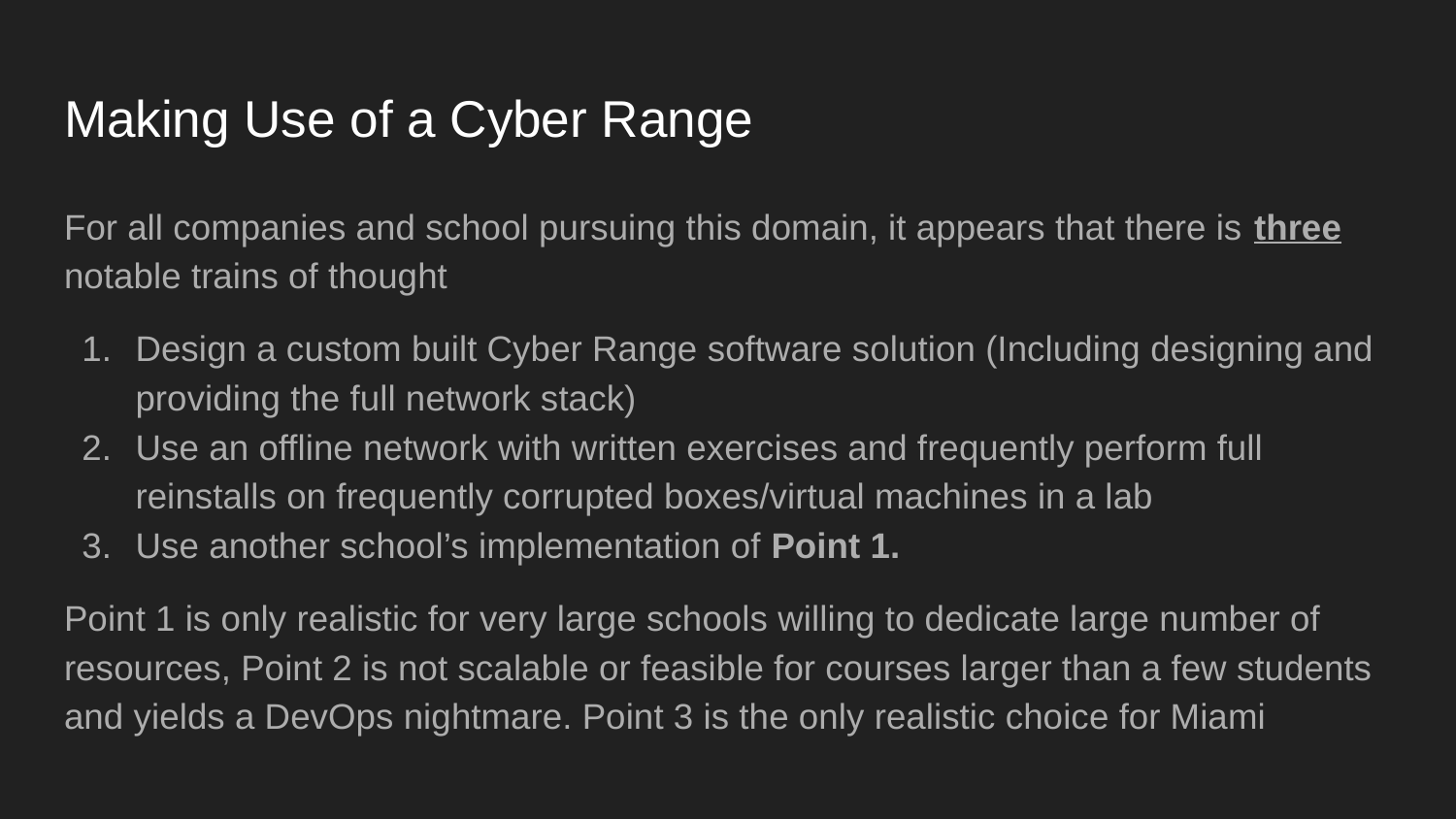

# Making Use of a Cyber Range
For all companies and school pursuing this domain, it appears that there is three notable trains of thought
Design a custom built Cyber Range software solution (Including designing and providing the full network stack)
Use an offline network with written exercises and frequently perform full reinstalls on frequently corrupted boxes/virtual machines in a lab
Use another school’s implementation of Point 1.
Point 1 is only realistic for very large schools willing to dedicate large number of resources, Point 2 is not scalable or feasible for courses larger than a few students and yields a DevOps nightmare. Point 3 is the only realistic choice for Miami